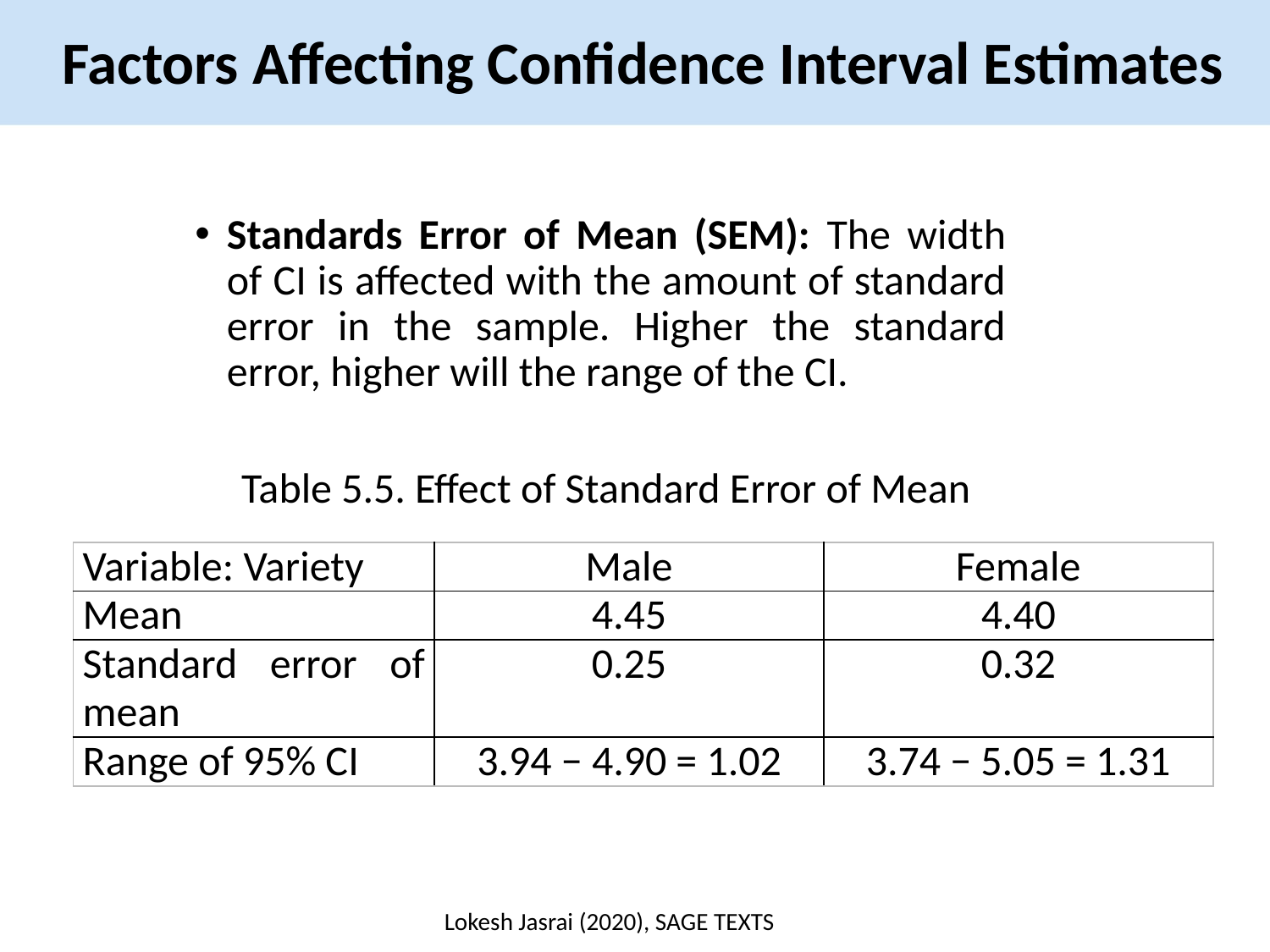

Factors Affecting Confidence Interval Estimates
Standards Error of Mean (SEM): The width of CI is affected with the amount of standard error in the sample. Higher the standard error, higher will the range of the CI.
Table 5.5. Effect of Standard Error of Mean
| Variable: Variety | Male | Female |
| --- | --- | --- |
| Mean | 4.45 | 4.40 |
| Standard error of mean | 0.25 | 0.32 |
| Range of 95% CI | 3.94 − 4.90 = 1.02 | 3.74 − 5.05 = 1.31 |
Lokesh Jasrai (2020), SAGE TEXTS